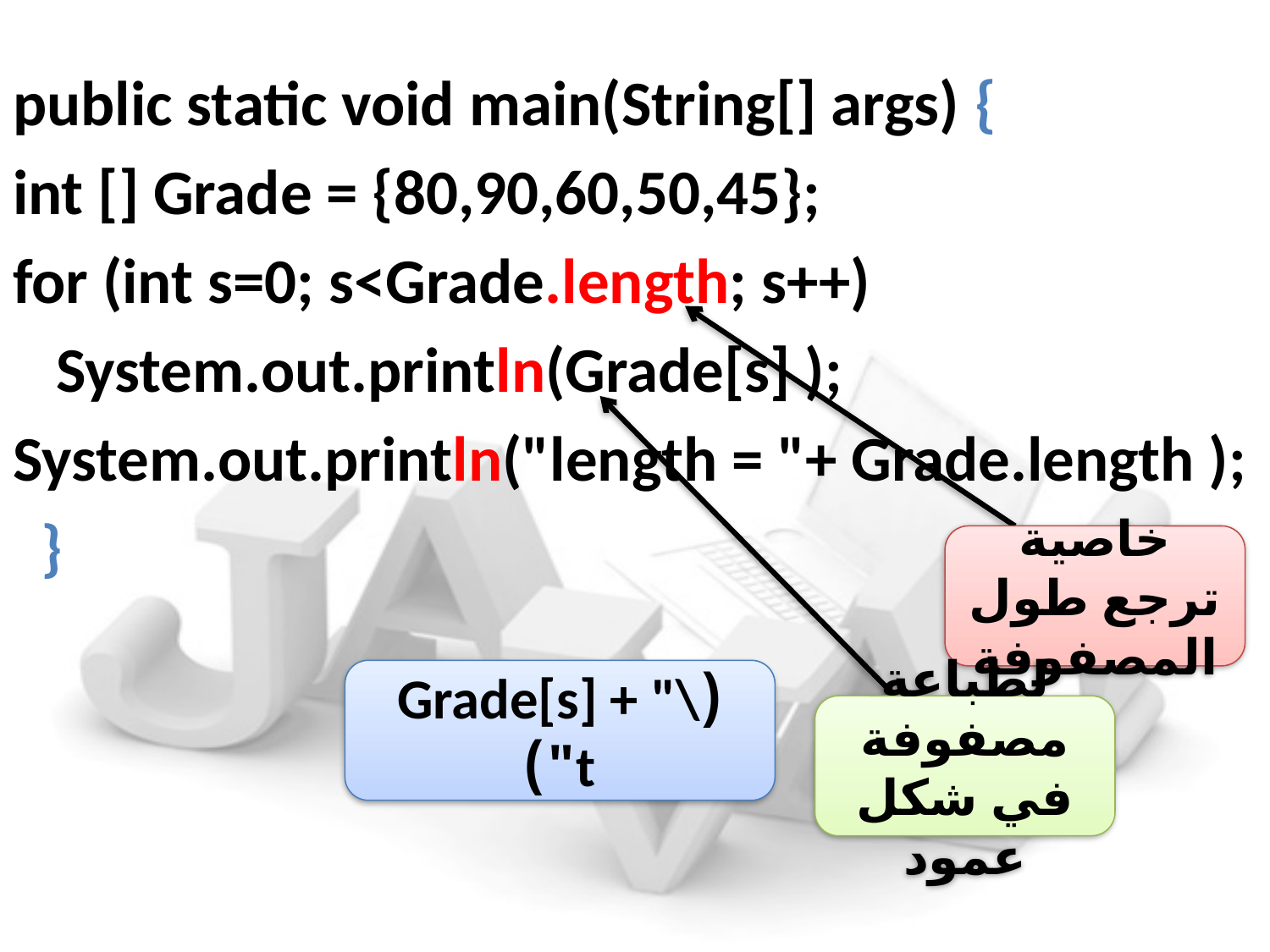

public static void main(String[] args) {
int [] Grade = {80,90,60,50,45};
for (int s=0; s<Grade.length; s++)
   System.out.println(Grade[s] );
System.out.println("length = "+ Grade.length );
  }
خاصية ترجع طول المصفوفة
(Grade[s] + "\t")
لطباعة مصفوفة في شكل عمود